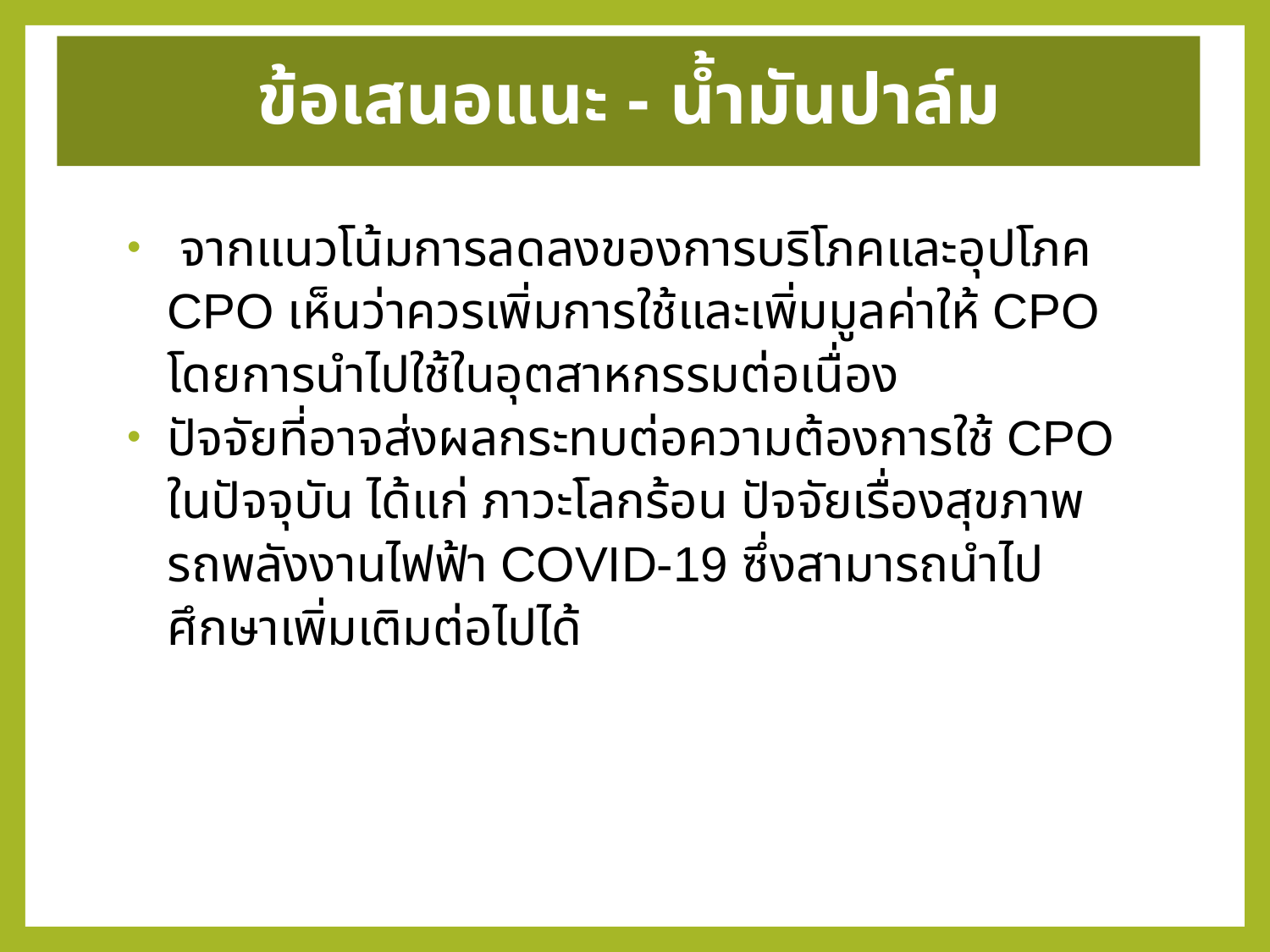

ข้อเสนอแนะ - น้ำมันปาล์ม
 จากแนวโน้มการลดลงของการบริโภคและอุปโภค CPO เห็นว่าควรเพิ่มการใช้และเพิ่มมูลค่าให้ CPO โดยการนำไปใช้ในอุตสาหกรรมต่อเนื่อง
ปัจจัยที่อาจส่งผลกระทบต่อความต้องการใช้ CPO ในปัจจุบัน ได้แก่ ภาวะโลกร้อน ปัจจัยเรื่องสุขภาพ รถพลังงานไฟฟ้า COVID-19 ซึ่งสามารถนำไปศึกษาเพิ่มเติมต่อไปได้